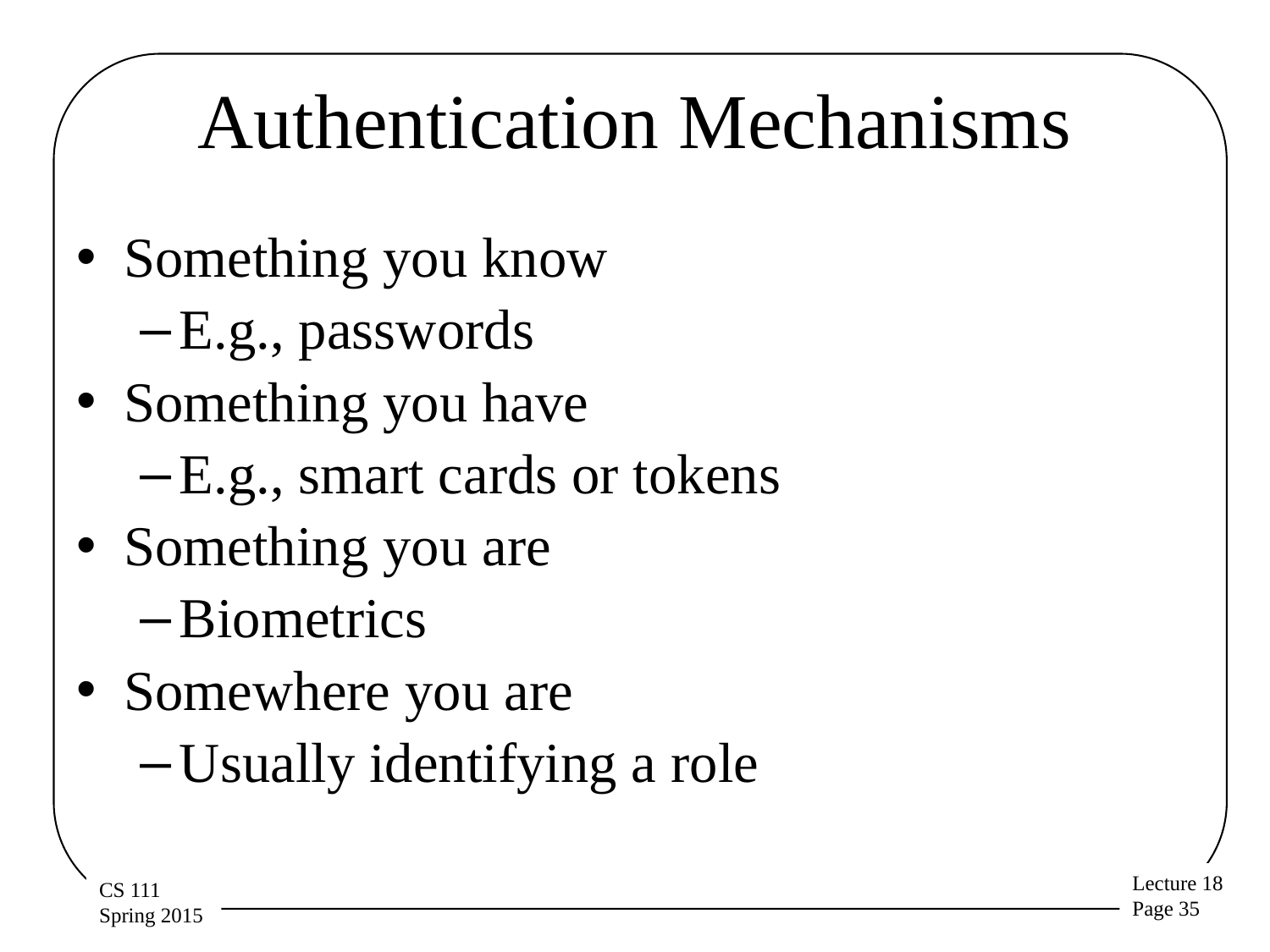

# Authentication Mechanisms
Something you know
E.g., passwords
Something you have
E.g., smart cards or tokens
Something you are
Biometrics
Somewhere you are
Usually identifying a role